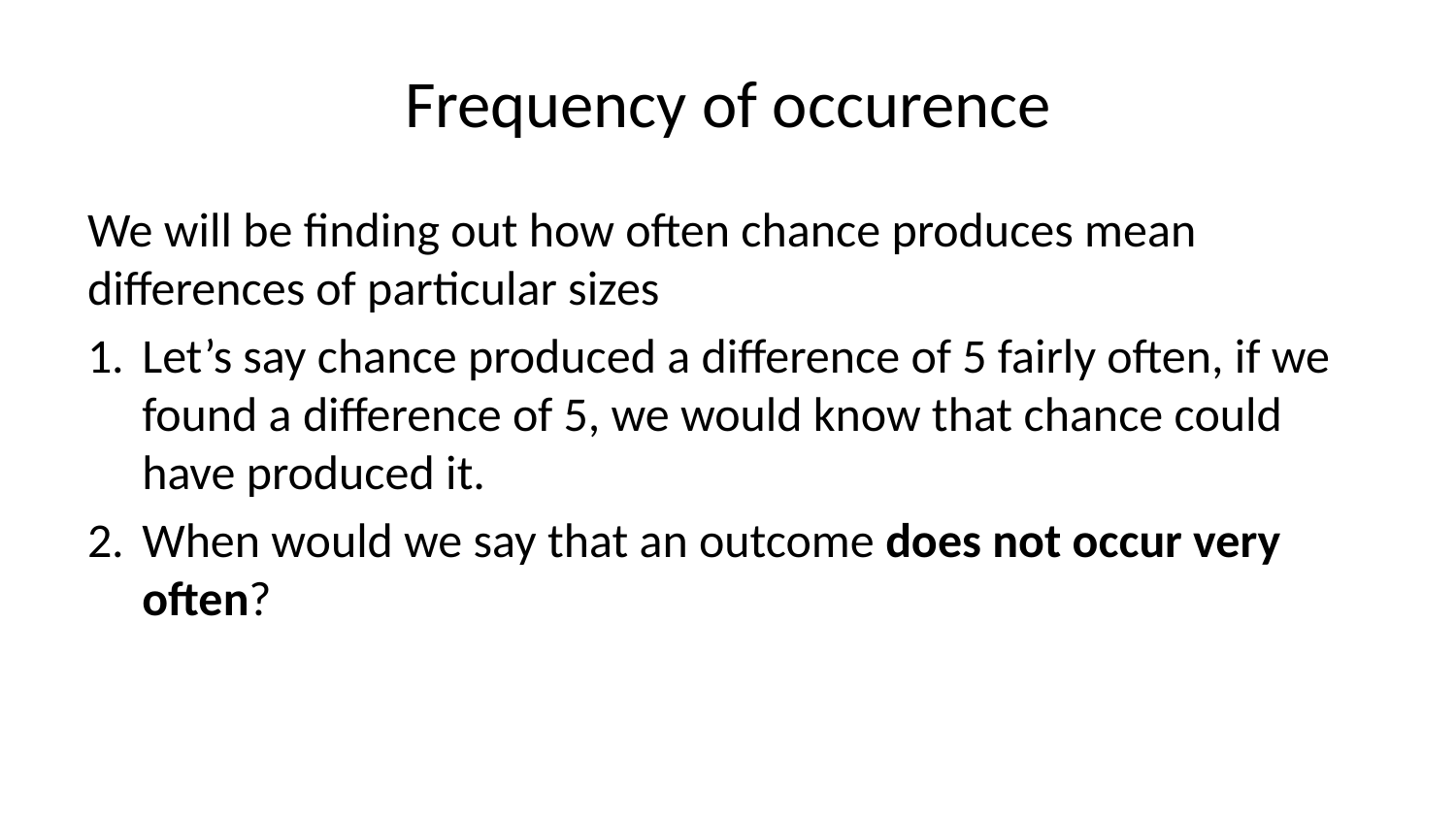

# Frequency of occurence
We will be finding out how often chance produces mean differences of particular sizes
Let’s say chance produced a difference of 5 fairly often, if we found a difference of 5, we would know that chance could have produced it.
When would we say that an outcome does not occur very often?